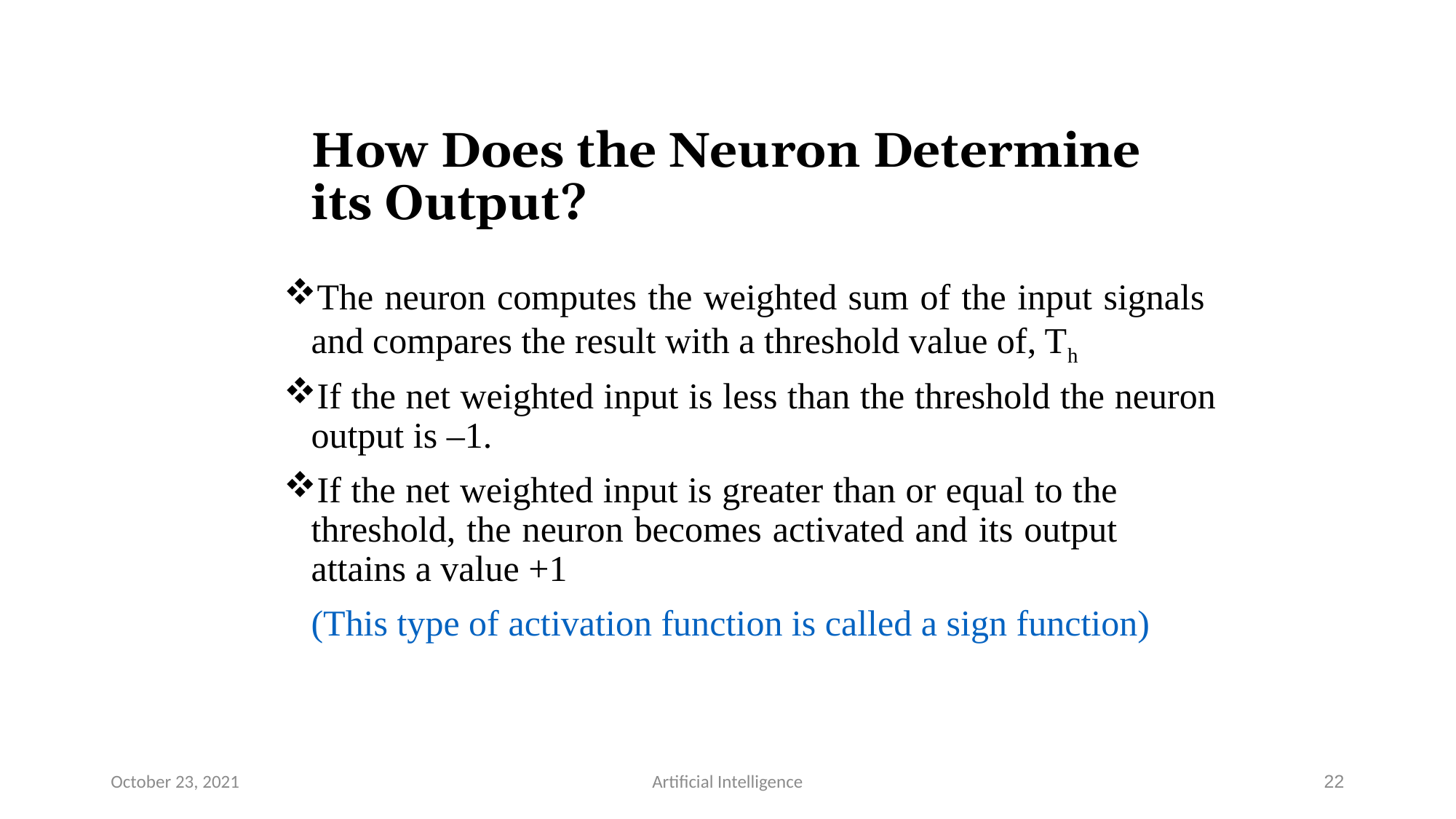

# How Does the Neuron Determine     its Output?
The neuron computes the weighted sum of the input signals  and compares the result with a threshold value of, Th
If the net weighted input is less than the threshold the neuron output is –1.
If the net weighted input is greater than or equal to the           threshold, the neuron becomes activated and its output          attains a value +1
   (This type of activation function is called a sign function)
October 23, 2021
Artificial Intelligence
22